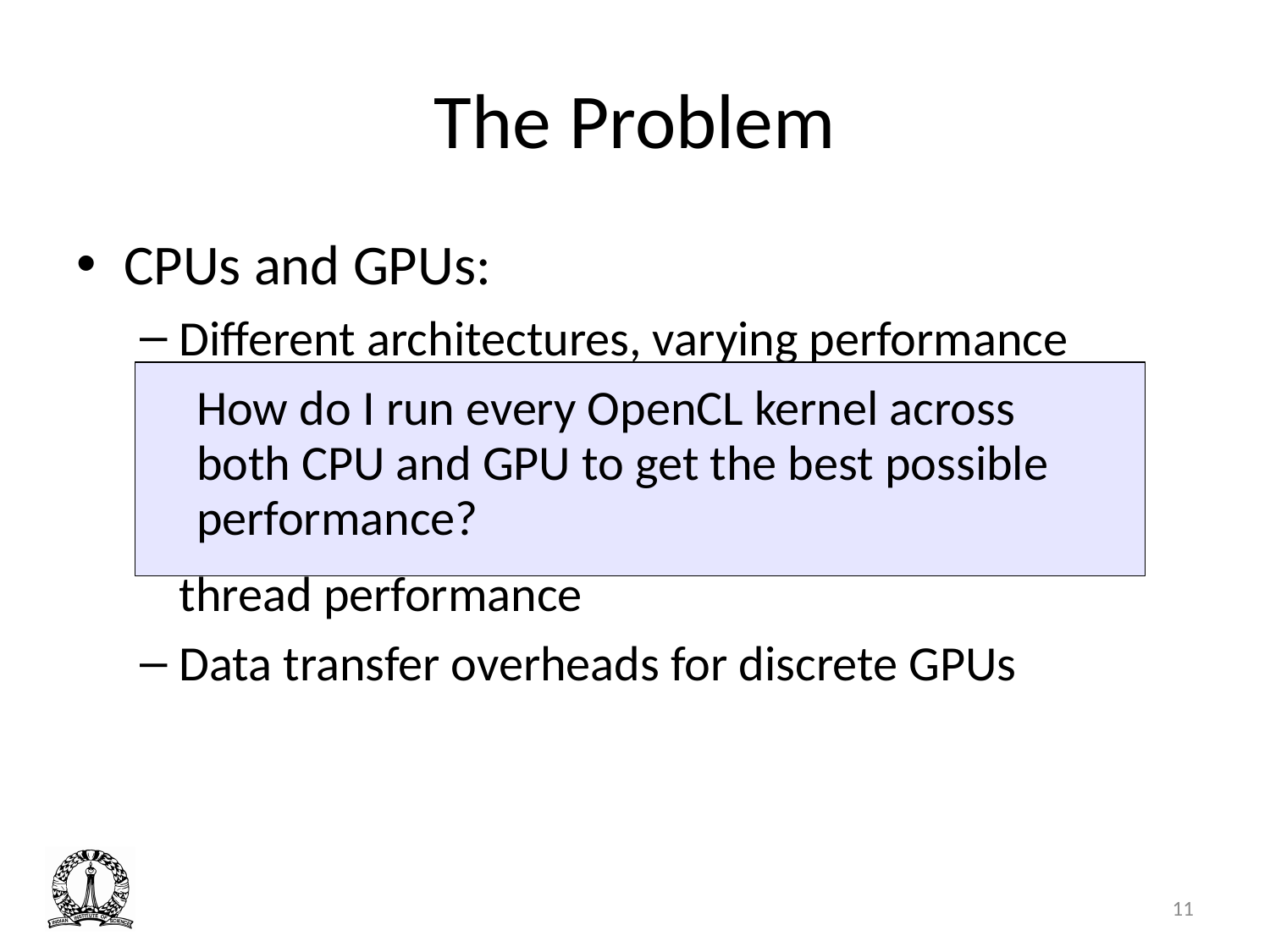

# The Problem
CPUs and GPUs:
Different architectures, varying performance
CPUs have fewer cores, large caches, give good single thread performance
GPUs emphasize high throughput over single thread performance
Data transfer overheads for discrete GPUs

How do I run every OpenCL kernel across both CPU and GPU to get the best possible performance?
11